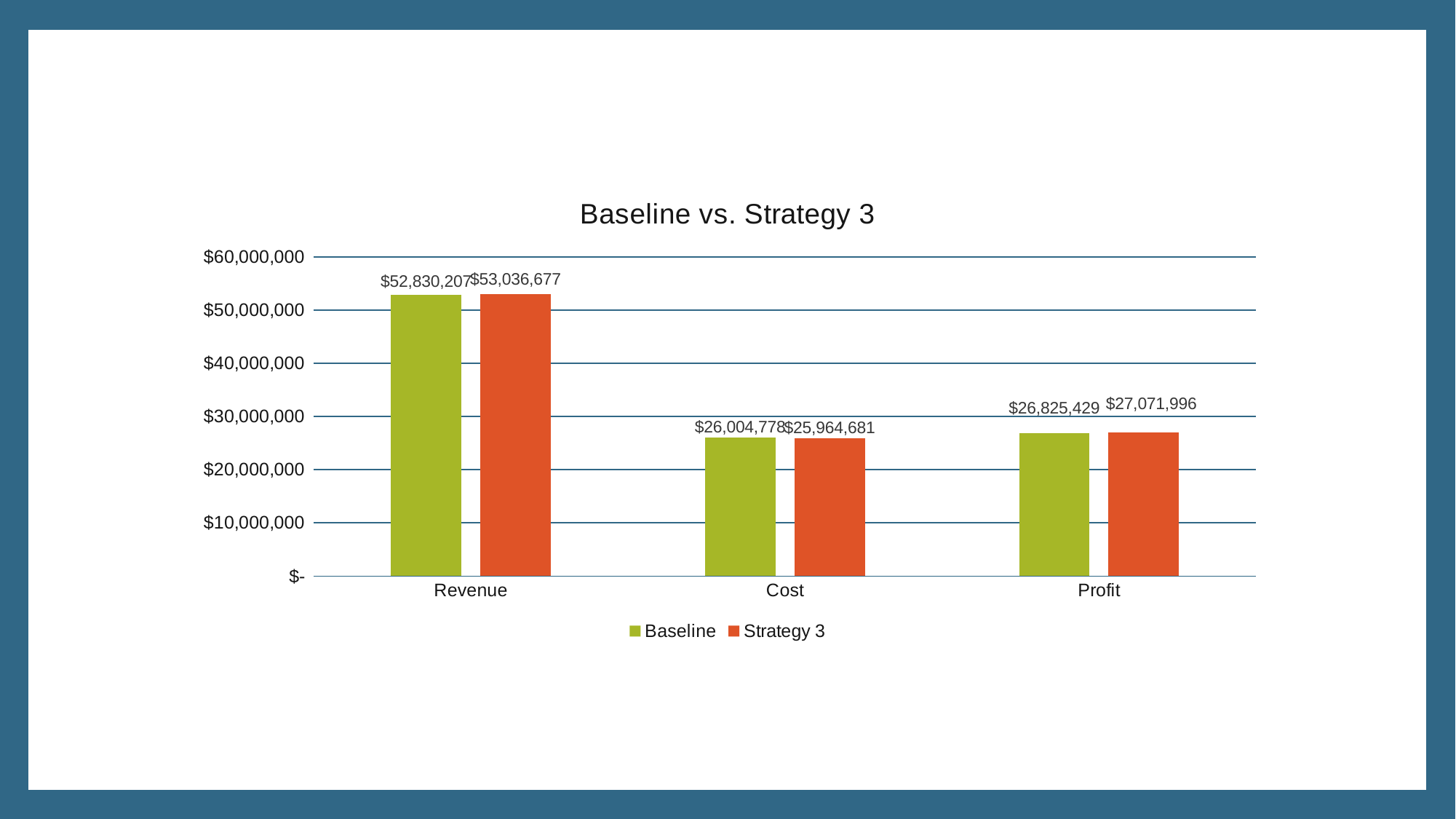

### Chart: Baseline vs. Strategy 3

| Category | Baseline | Strategy 3 |
|---|---|---|
| Revenue | 52830207.0 | 53036677.0 |
| Cost | 26004777.579999965 | 25964680.819999963 |
| Profit | 26825429.420000035 | 27071996.180000037 |